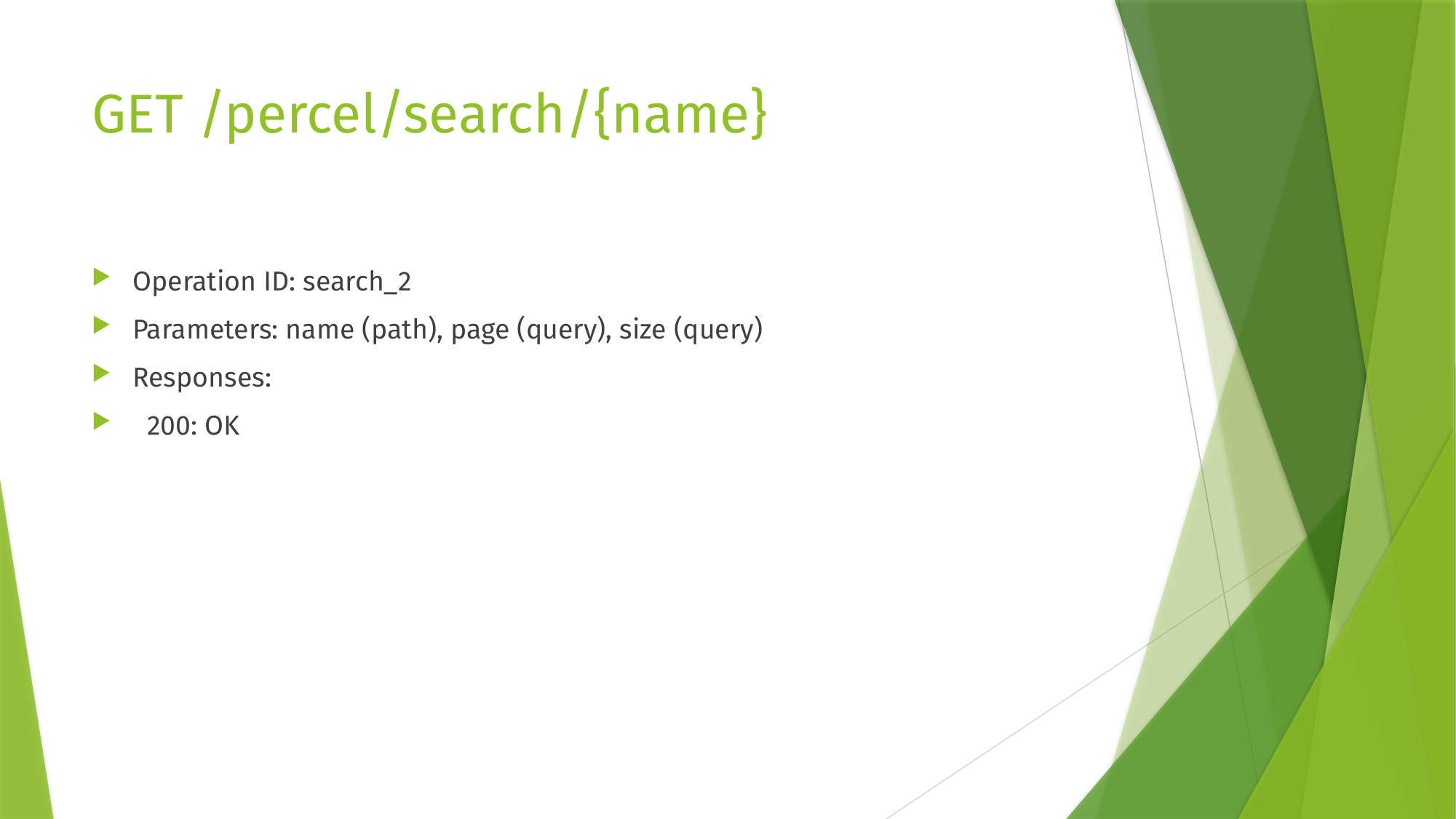

# GET /percel/search/{name}
Operation ID: search_2
Parameters: name (path), page (query), size (query)
Responses:
  200: OK